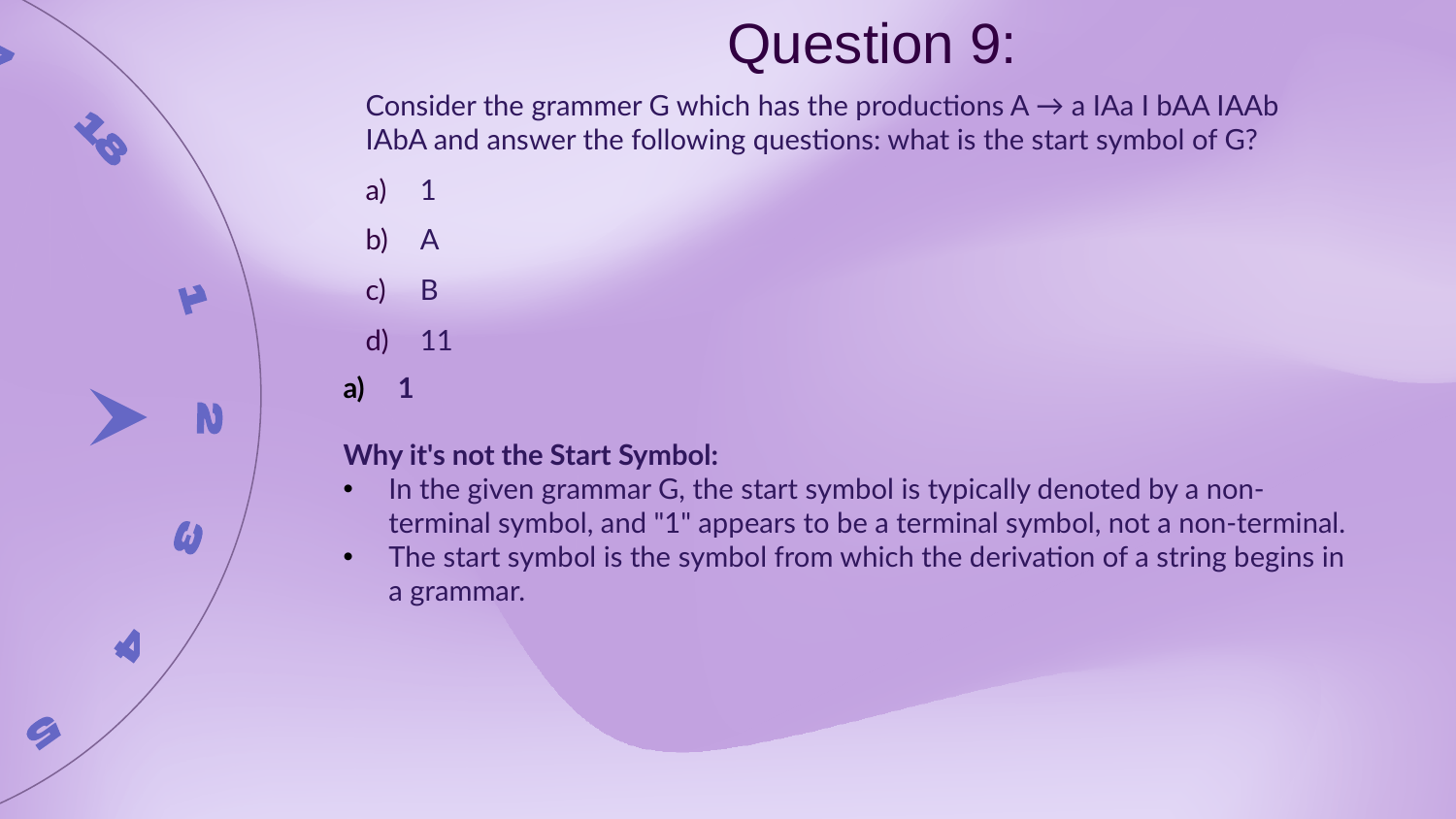

Question 9:

Consider the grammer G which has the productions A → a IAa I bAA IAAb IAbA and answer the following questions: what is the start symbol of G?
1
A
B
11
1

Why it's not the Start Symbol:
In the given grammar G, the start symbol is typically denoted by a non-terminal symbol, and "1" appears to be a terminal symbol, not a non-terminal.
The start symbol is the symbol from which the derivation of a string begins in a grammar.